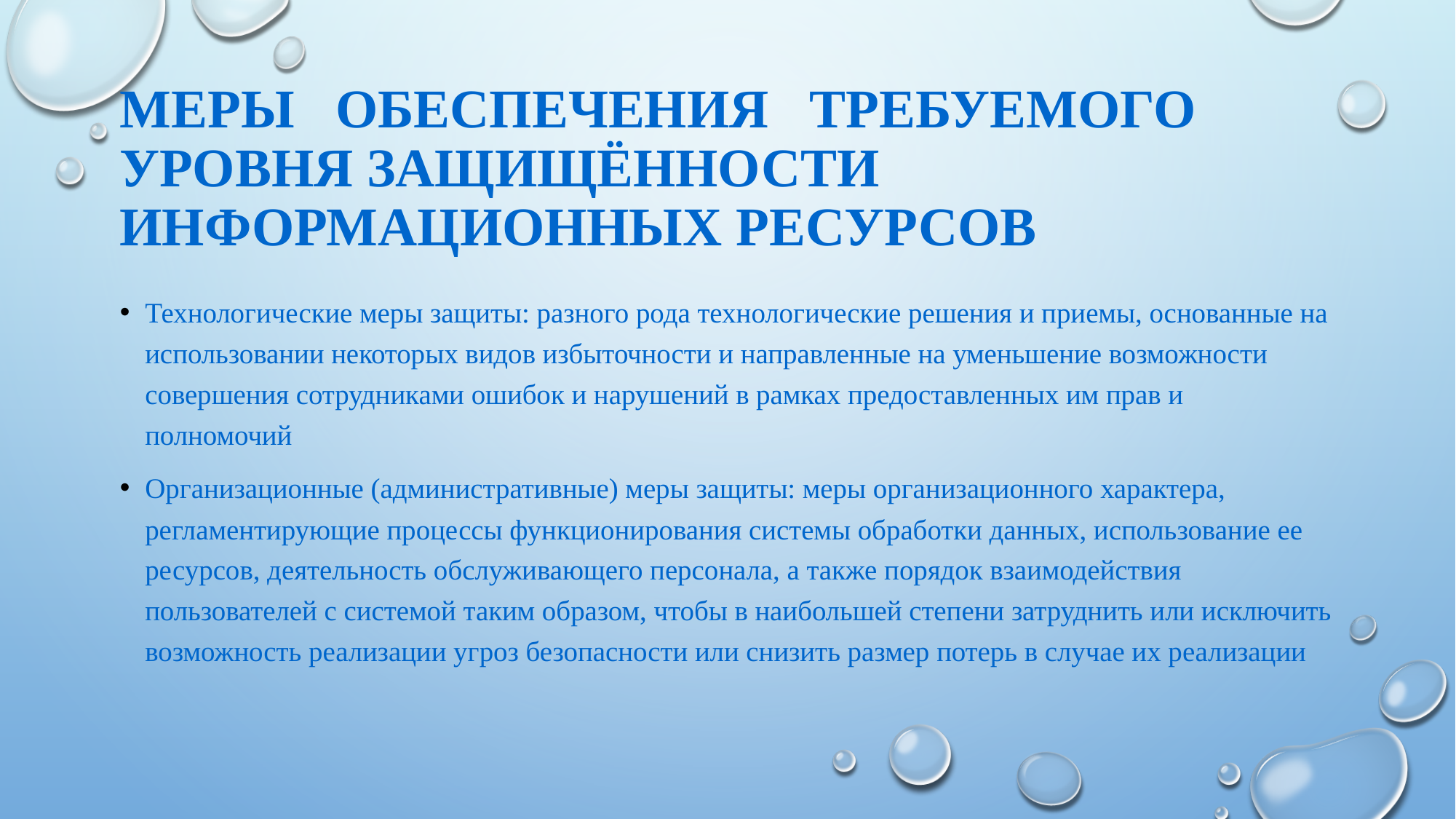

# Меры   обеспечения   требуемого   уровня защищённости   информационных ресурсов
Технологические меры защиты: разного рода технологические решения и приемы, основанные на использовании некоторых видов избыточности и направленные на уменьшение возможности совершения сотрудниками ошибок и нарушений в рамках предоставленных им прав и полномочий
Организационные (административные) меры защиты: меры организационного характера, регламентирующие процессы функционирования системы обработки данных, использование ее ресурсов, деятельность обслуживающего персонала, а также порядок взаимодействия пользователей с системой таким образом, чтобы в наибольшей степени затруднить или исключить возможность реализации угроз безопасности или снизить размер потерь в случае их реализации